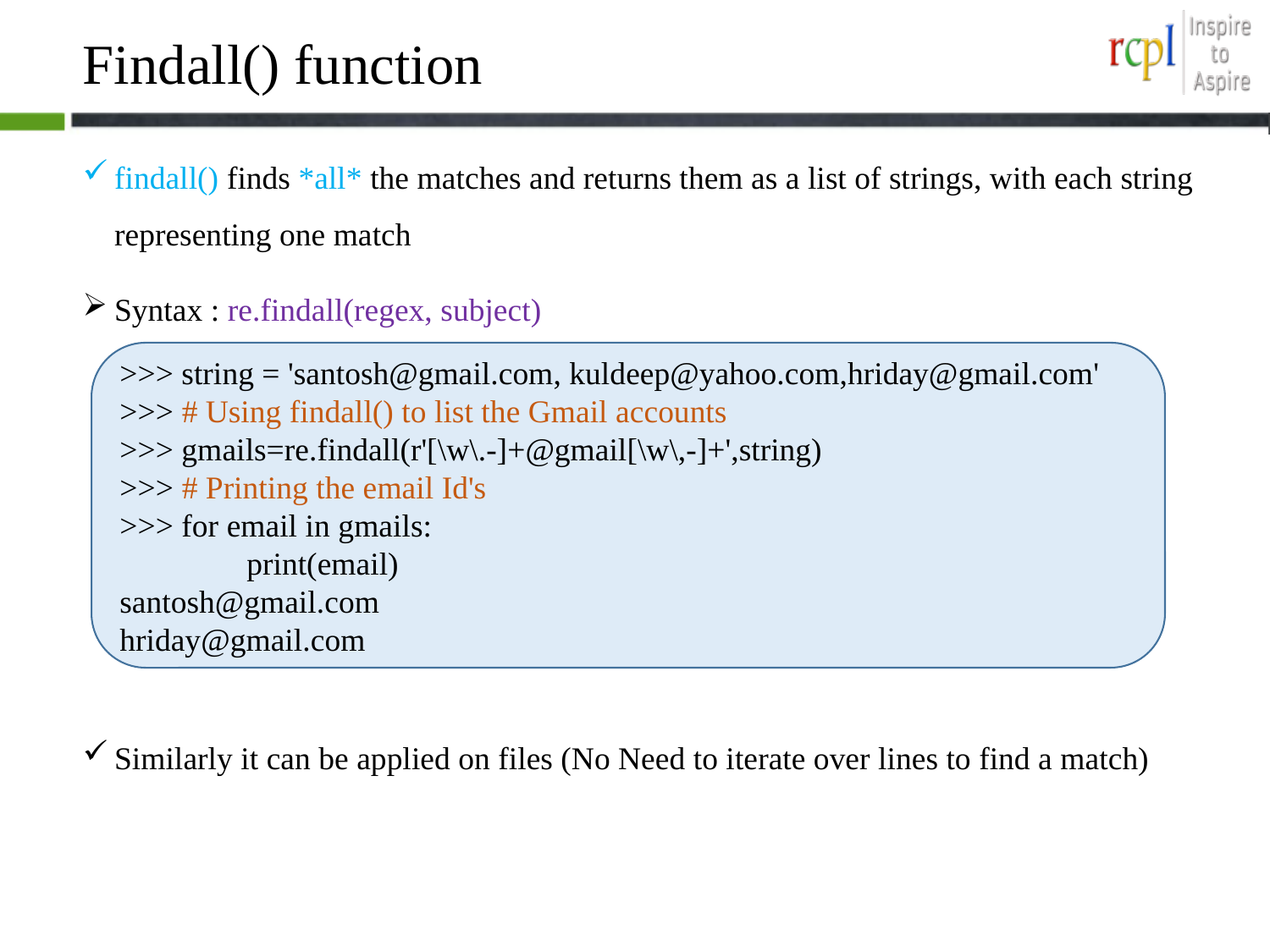

# Findall() function
findall() finds *all* the matches and returns them as a list of strings, with each string representing one match
Syntax : re.findall(regex, subject)

Similarly it can be applied on files (No Need to iterate over lines to find a match)
>>> string = 'santosh@gmail.com, kuldeep@yahoo.com,hriday@gmail.com'
>>> # Using findall() to list the Gmail accounts
>>> gmails=re.findall(r'[\w\.-]+@gmail[\w\,-]+',string)
>>> # Printing the email Id's
>>> for email in gmails:
	print(email)
santosh@gmail.com
hriday@gmail.com